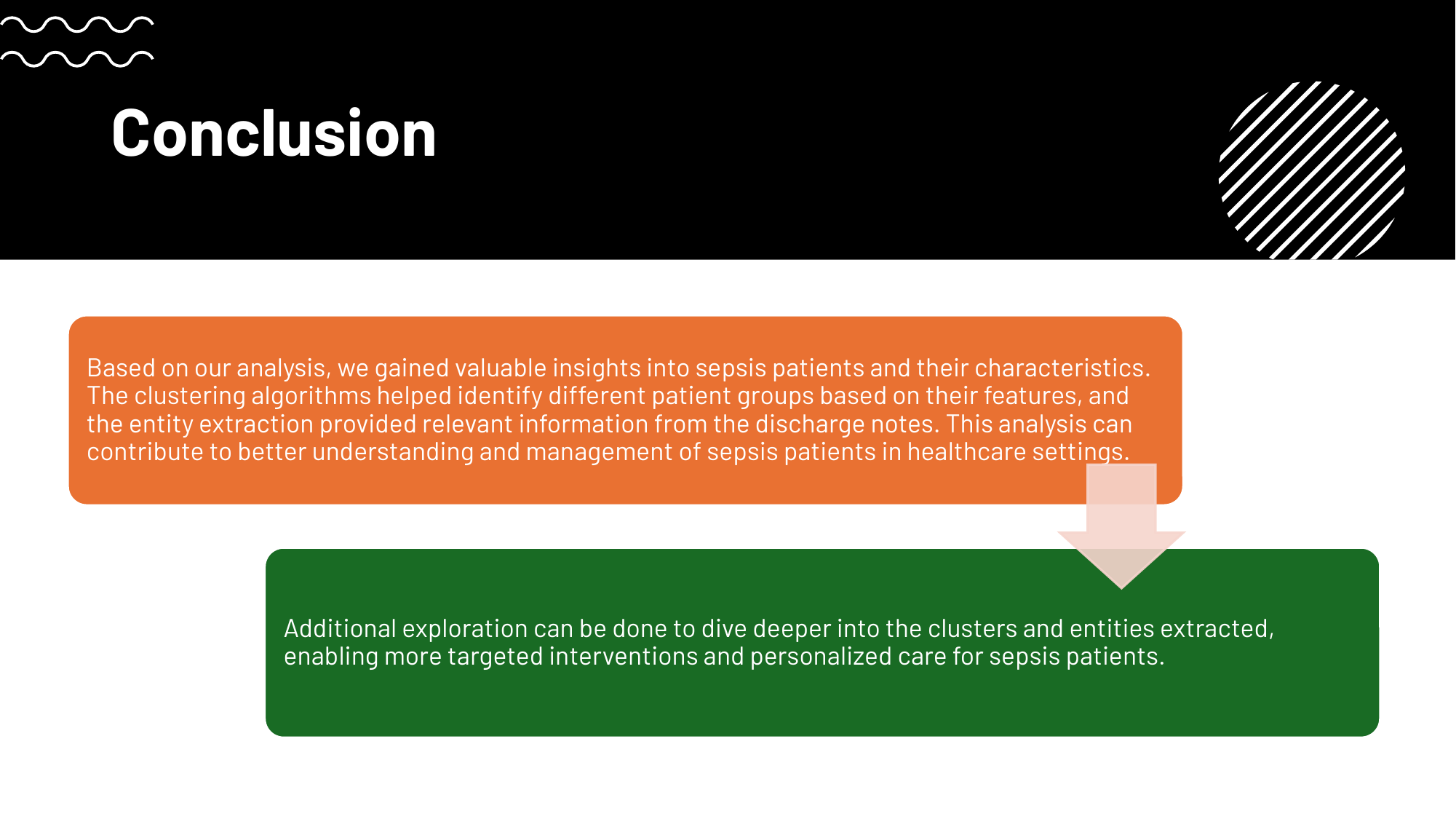

Conclusion

Based on our analysis, we gained valuable insights into sepsis patients and their characteristics. The clustering algorithms helped identify different patient groups based on their features, and the entity extraction provided relevant information from the discharge notes. This analysis can contribute to better understanding and management of sepsis patients in healthcare settings.
Additional exploration can be done to dive deeper into the clusters and entities extracted, enabling more targeted interventions and personalized care for sepsis patients.